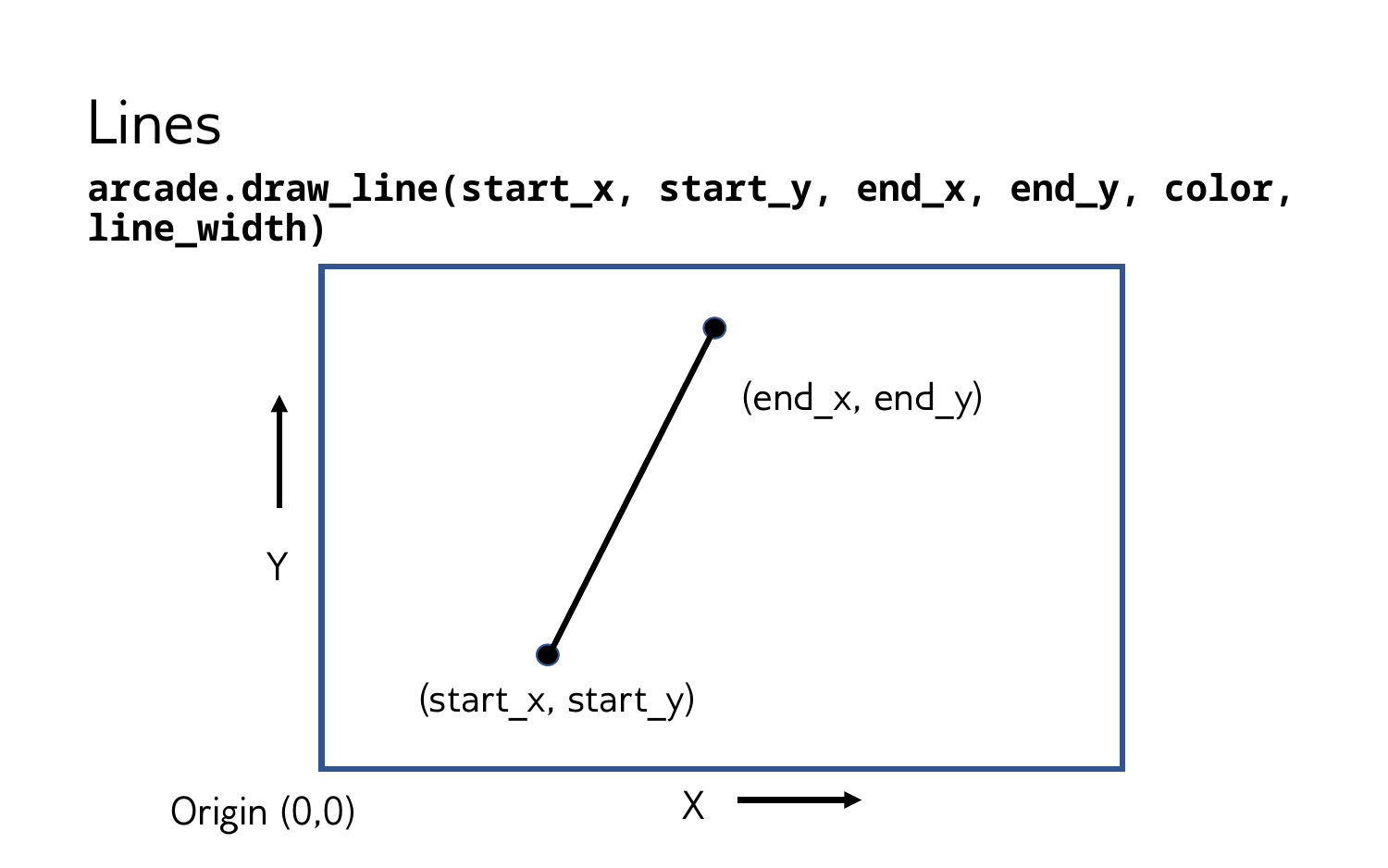

# Lines
arcade.draw_line(start_x, start_y, end_x, end_y, color, line_width)

(end_x, end_y)
Y

(start_x, start_y)
X
Origin (0,0)